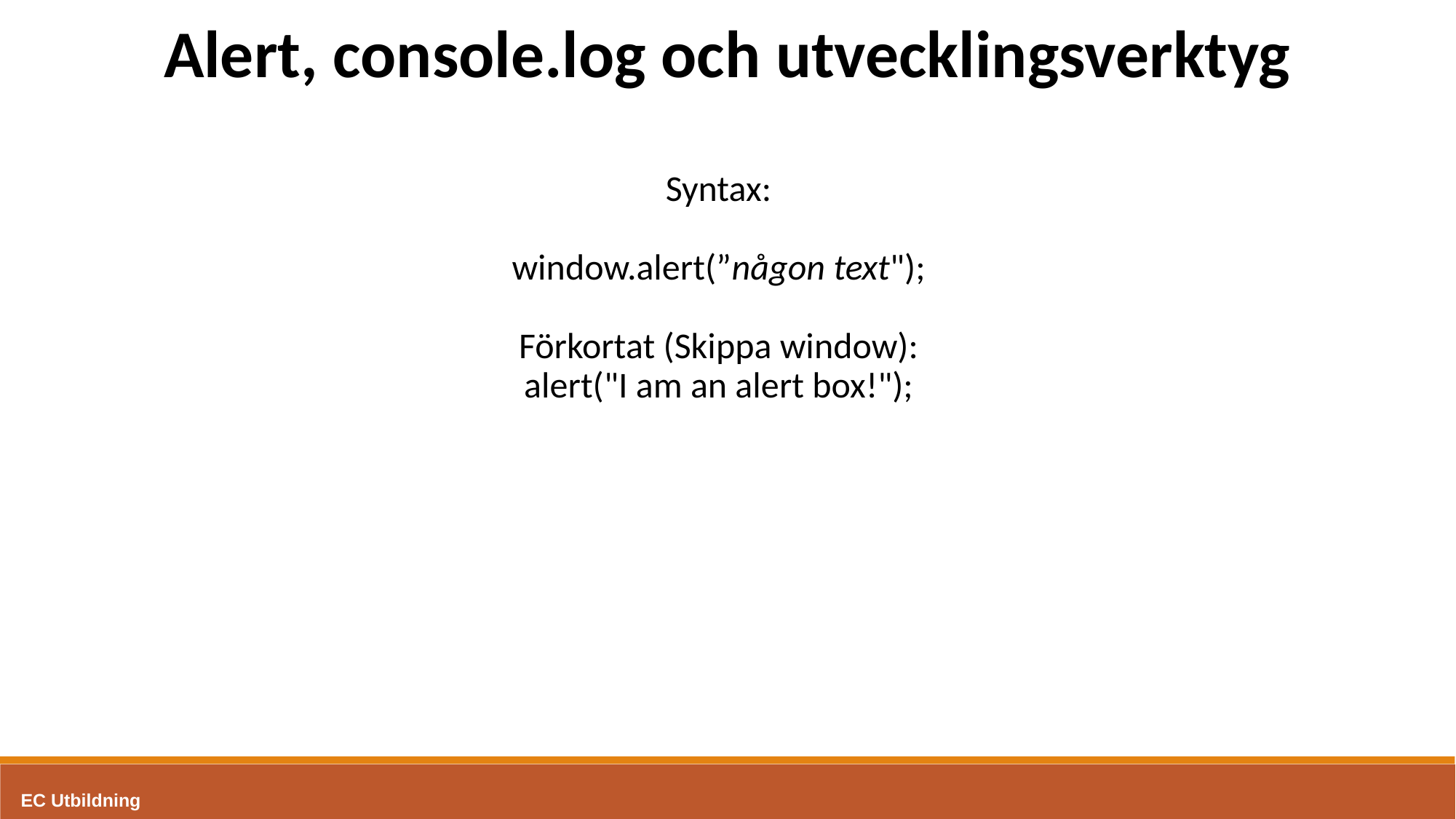

Alert, console.log och utvecklingsverktyg

Syntax:

window.alert(”någon text");

Förkortat (Skippa window):
alert("I am an alert box!");

EC Utbildning